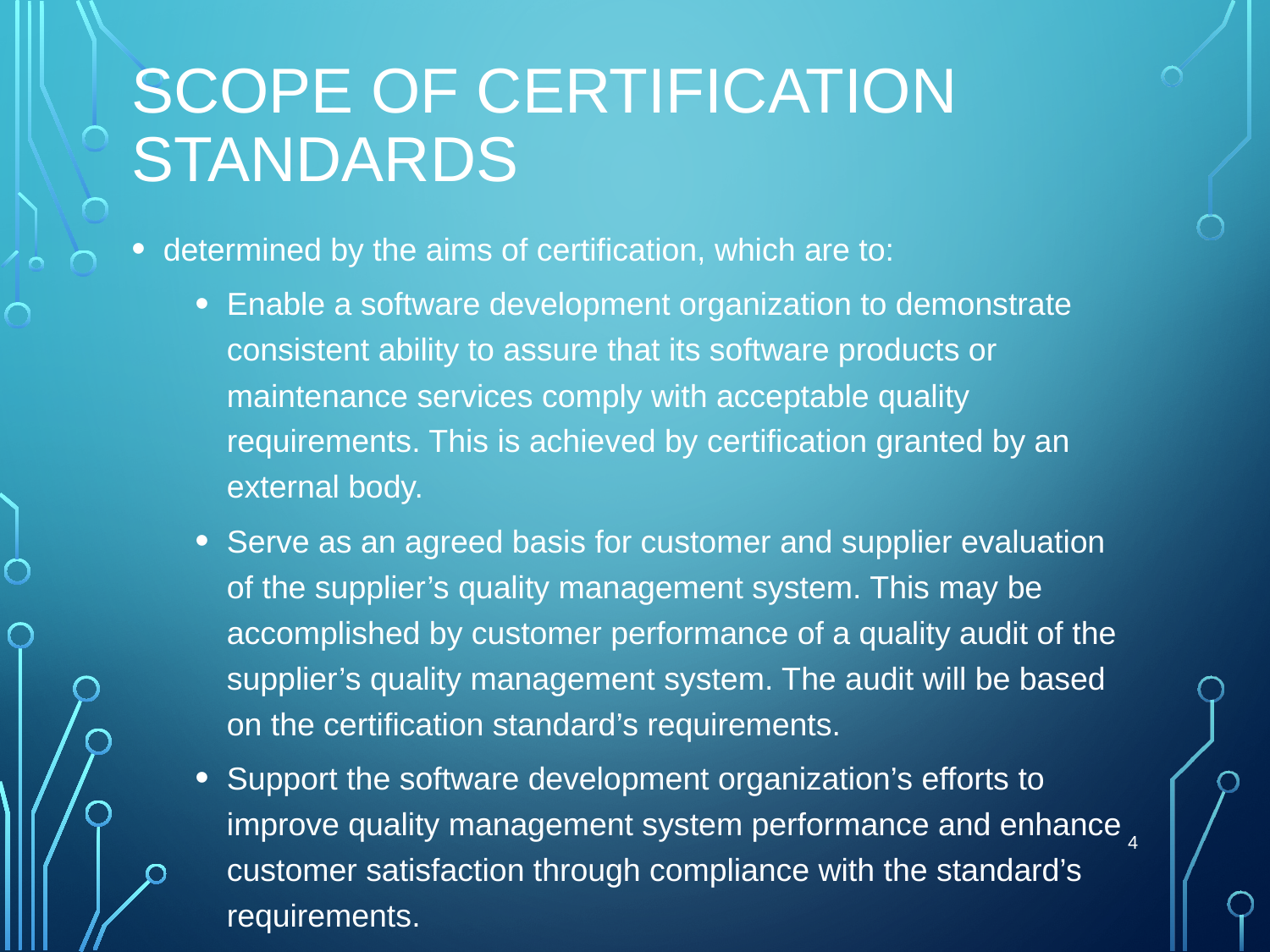

# Scope of Certification Standards
determined by the aims of certification, which are to:
Enable a software development organization to demonstrate consistent ability to assure that its software products or maintenance services comply with acceptable quality requirements. This is achieved by certification granted by an external body.
Serve as an agreed basis for customer and supplier evaluation of the supplier’s quality management system. This may be accomplished by customer performance of a quality audit of the supplier’s quality management system. The audit will be based on the certification standard’s requirements.
Support the software development organization’s efforts to improve quality management system performance and enhance customer satisfaction through compliance with the standard’s requirements.
4